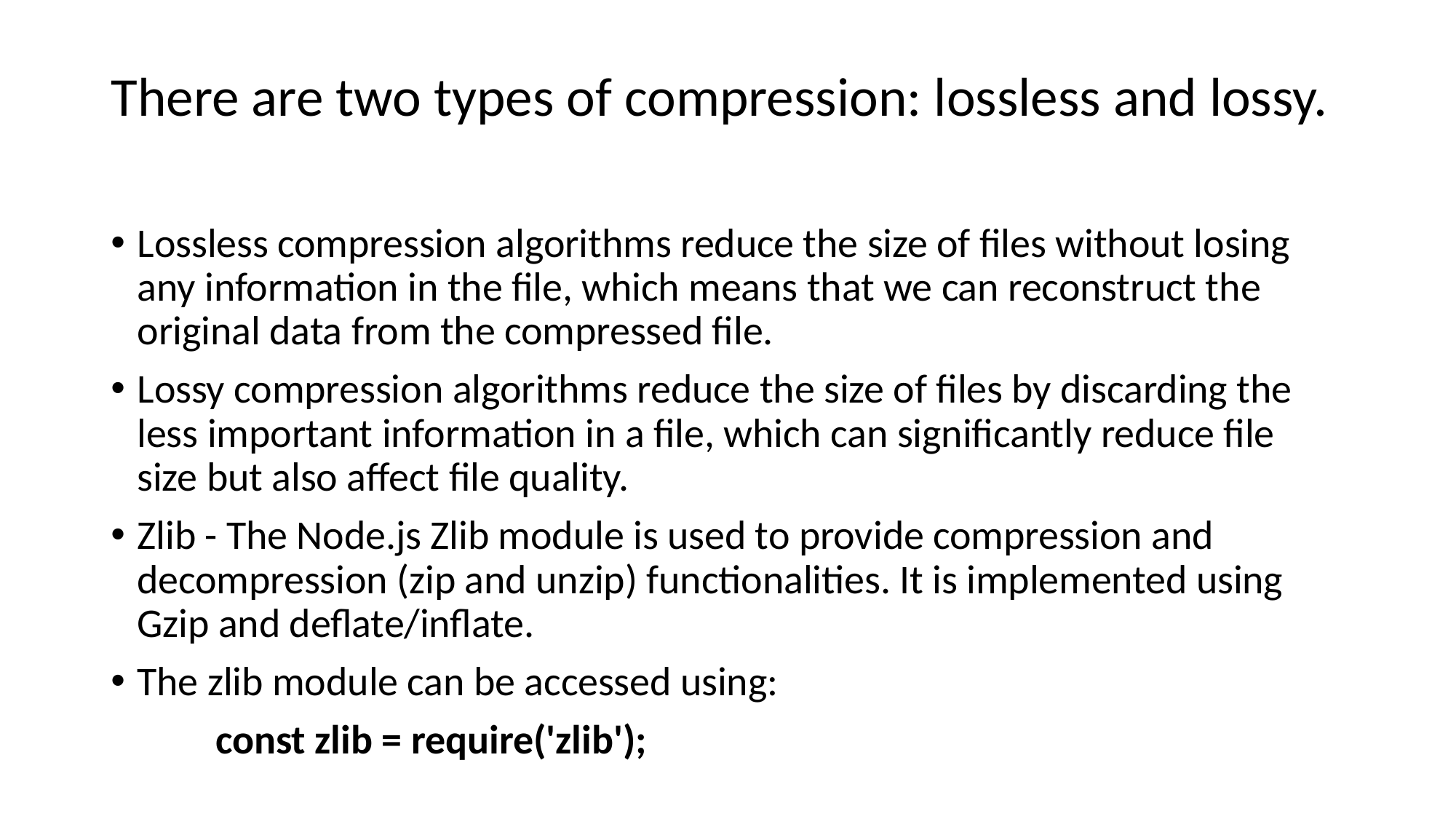

# There are two types of compression: lossless and lossy.

Lossless compression algorithms reduce the size of files without losing any information in the file, which means that we can reconstruct the original data from the compressed file.
Lossy compression algorithms reduce the size of files by discarding the less important information in a file, which can significantly reduce file size but also affect file quality.
Zlib - The Node.js Zlib module is used to provide compression and decompression (zip and unzip) functionalities. It is implemented using Gzip and deflate/inflate.
The zlib module can be accessed using:
			const zlib = require('zlib');